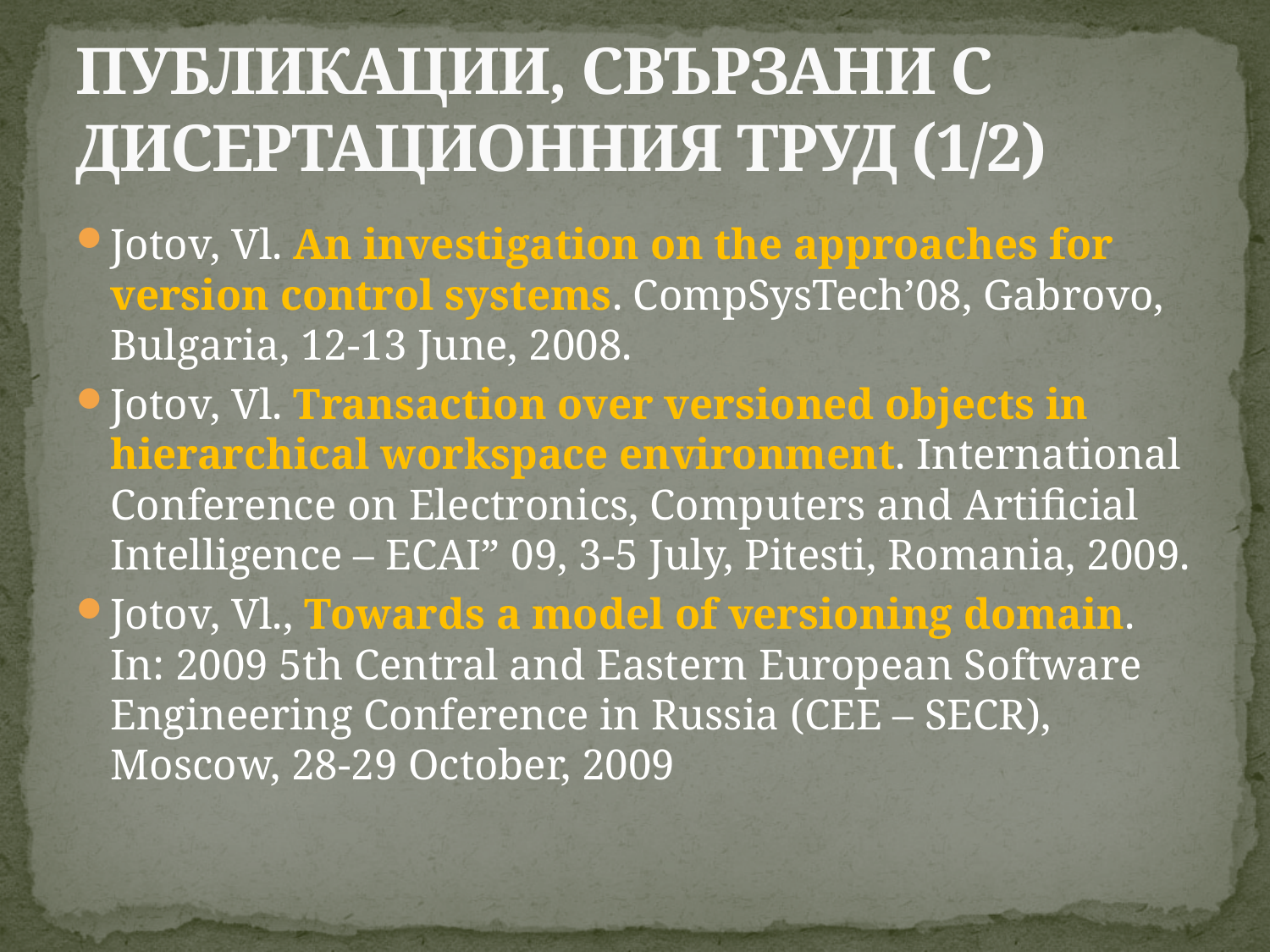

# Публикации, свързани с дисертационния труд (1/2)
Jotov, Vl. An investigation on the approaches for version control systems. CompSysTech’08, Gabrovo, Bulgaria, 12-13 June, 2008.
Jotov, Vl. Transaction over versioned objects in hierarchical workspace environment. International Conference on Electronics, Computers and Artificial Intelligence – ECAI” 09, 3-5 July, Pitesti, Romania, 2009.
Jotov, Vl., Towards a model of versioning domain. In: 2009 5th Central and Eastern European Software Engineering Conference in Russia (CEE – SECR), Moscow, 28-29 October, 2009